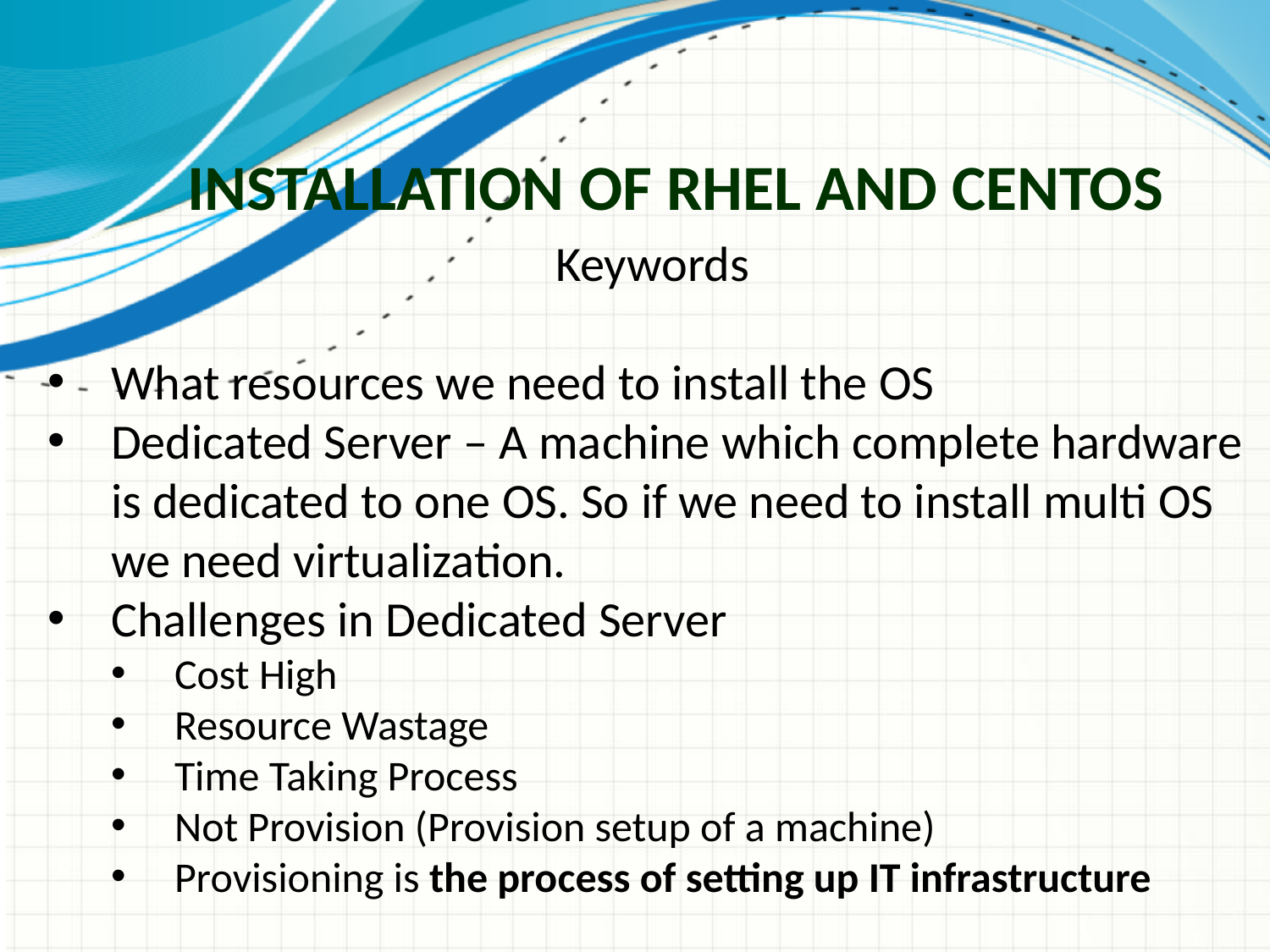

# Installation Of RHEL And Centos
Keywords

What resources we need to install the OS
Dedicated Server – A machine which complete hardware is dedicated to one OS. So if we need to install multi OS we need virtualization.
Challenges in Dedicated Server
Cost High
Resource Wastage
Time Taking Process
Not Provision (Provision setup of a machine)
Provisioning is the process of setting up IT infrastructure